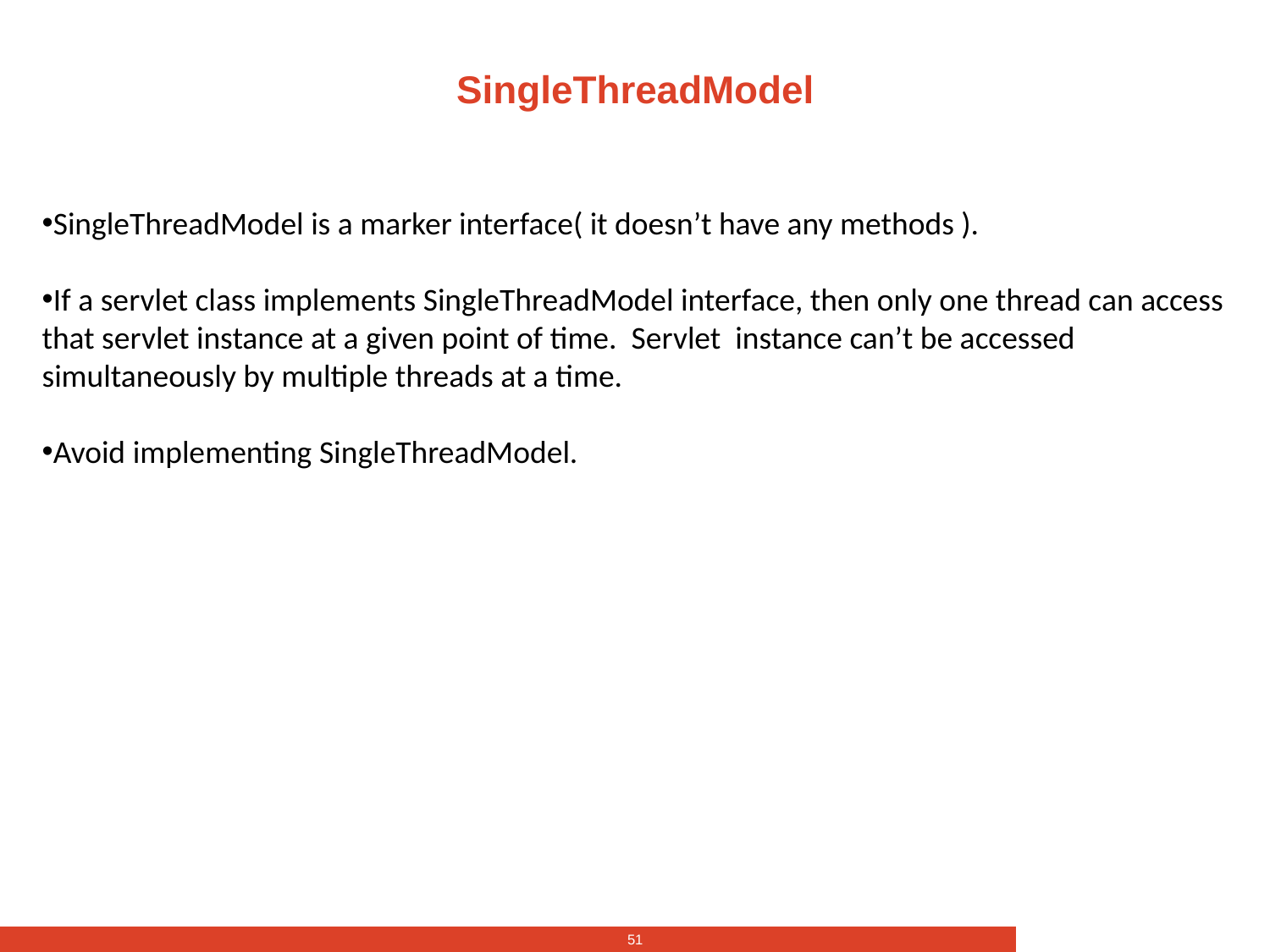

# SingleThreadModel
SingleThreadModel is a marker interface( it doesn’t have any methods ).

If a servlet class implements SingleThreadModel interface, then only one thread can access that servlet instance at a given point of time.  Servlet  instance can’t be accessed  simultaneously by multiple threads at a time.

Avoid implementing SingleThreadModel.